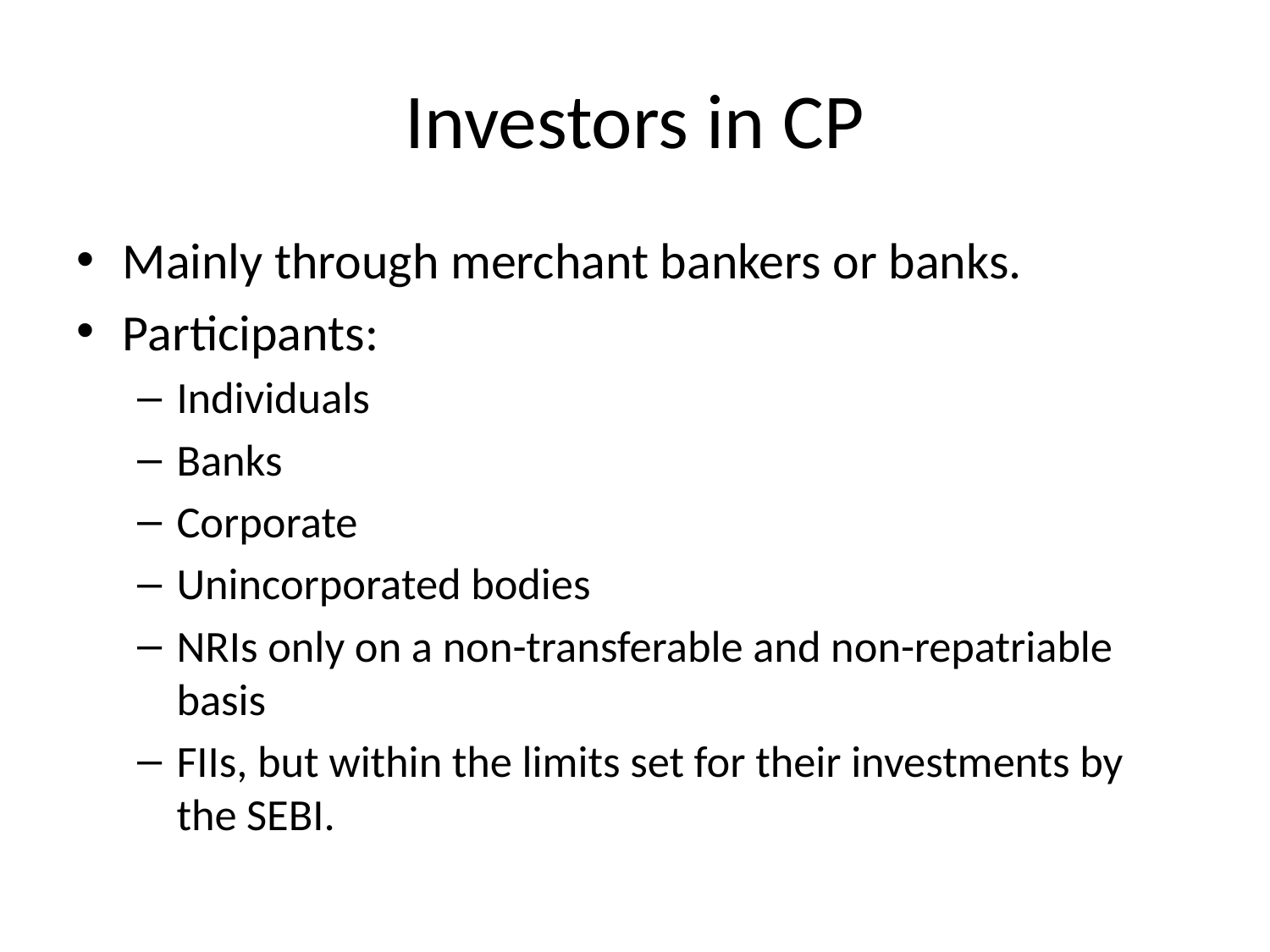

# Investors in CP
Mainly through merchant bankers or banks.
Participants:
Individuals
Banks
Corporate
Unincorporated bodies
NRIs only on a non-transferable and non-repatriable basis
FIIs, but within the limits set for their investments by the SEBI.